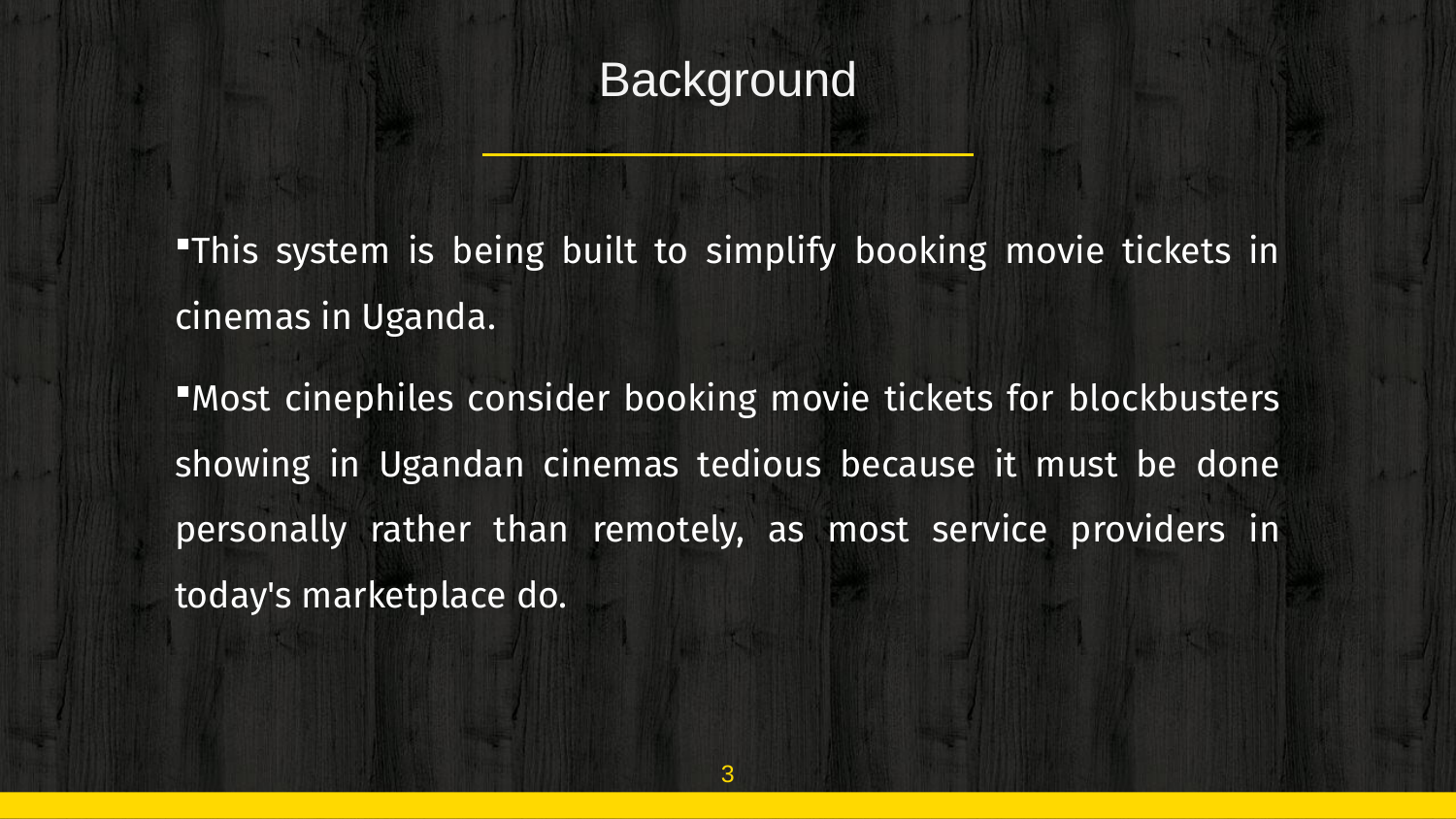

# Background
This system is being built to simplify booking movie tickets in cinemas in Uganda.
Most cinephiles consider booking movie tickets for blockbusters showing in Ugandan cinemas tedious because it must be done personally rather than remotely, as most service providers in today's marketplace do.
3